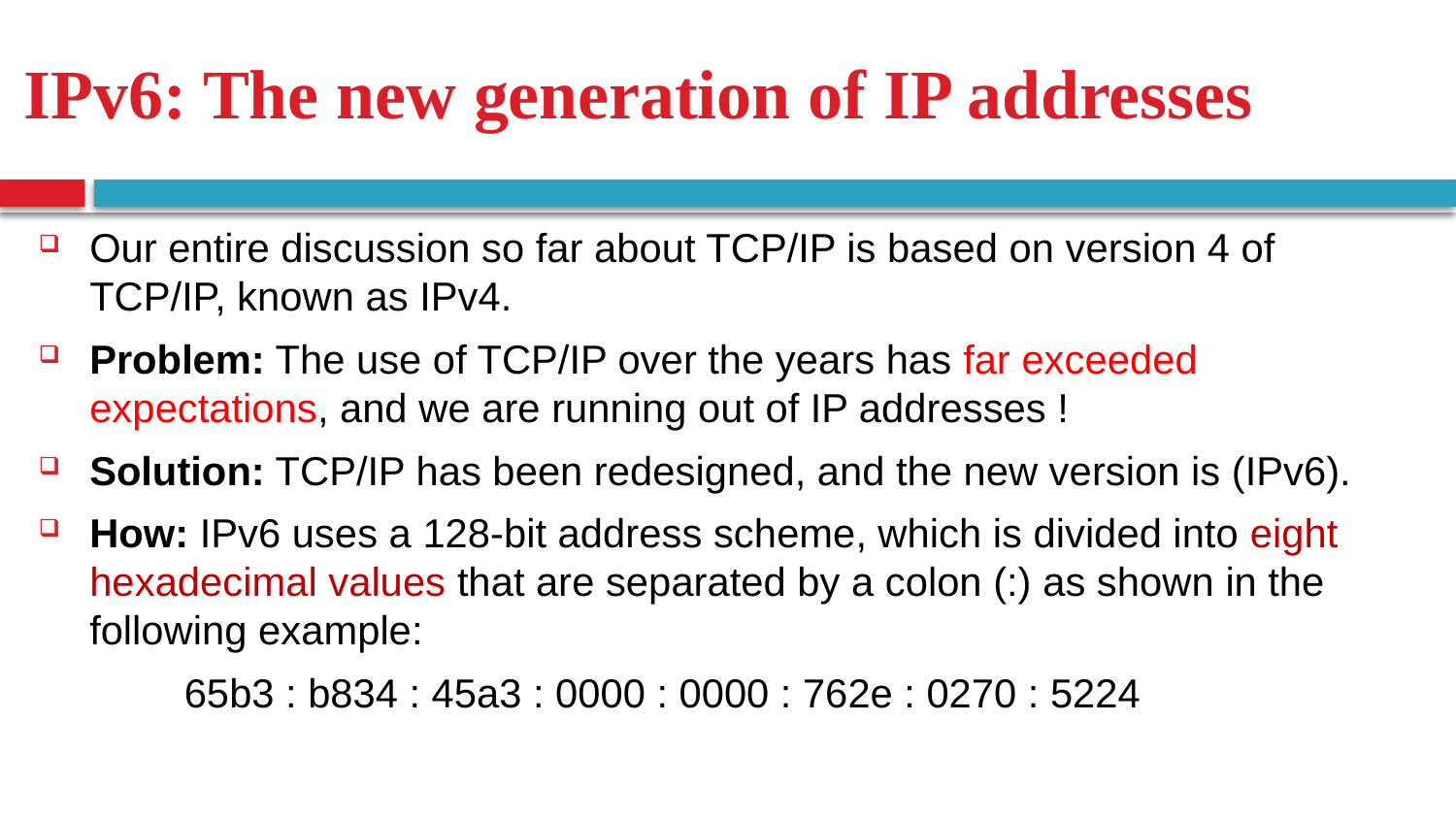

IPv6: The new generation of IP addresses
Our entire discussion so far about TCP/IP is based on version 4 of TCP/IP, known as IPv4.
Problem: The use of TCP/IP over the years has far exceeded expectations, and we are running out of IP addresses !
Solution: TCP/IP has been redesigned, and the new version is (IPv6).
How: IPv6 uses a 128-bit address scheme, which is divided into eight hexadecimal values that are separated by a colon (:) as shown in the following example:
	65b3 : b834 : 45a3 : 0000 : 0000 : 762e : 0270 : 5224